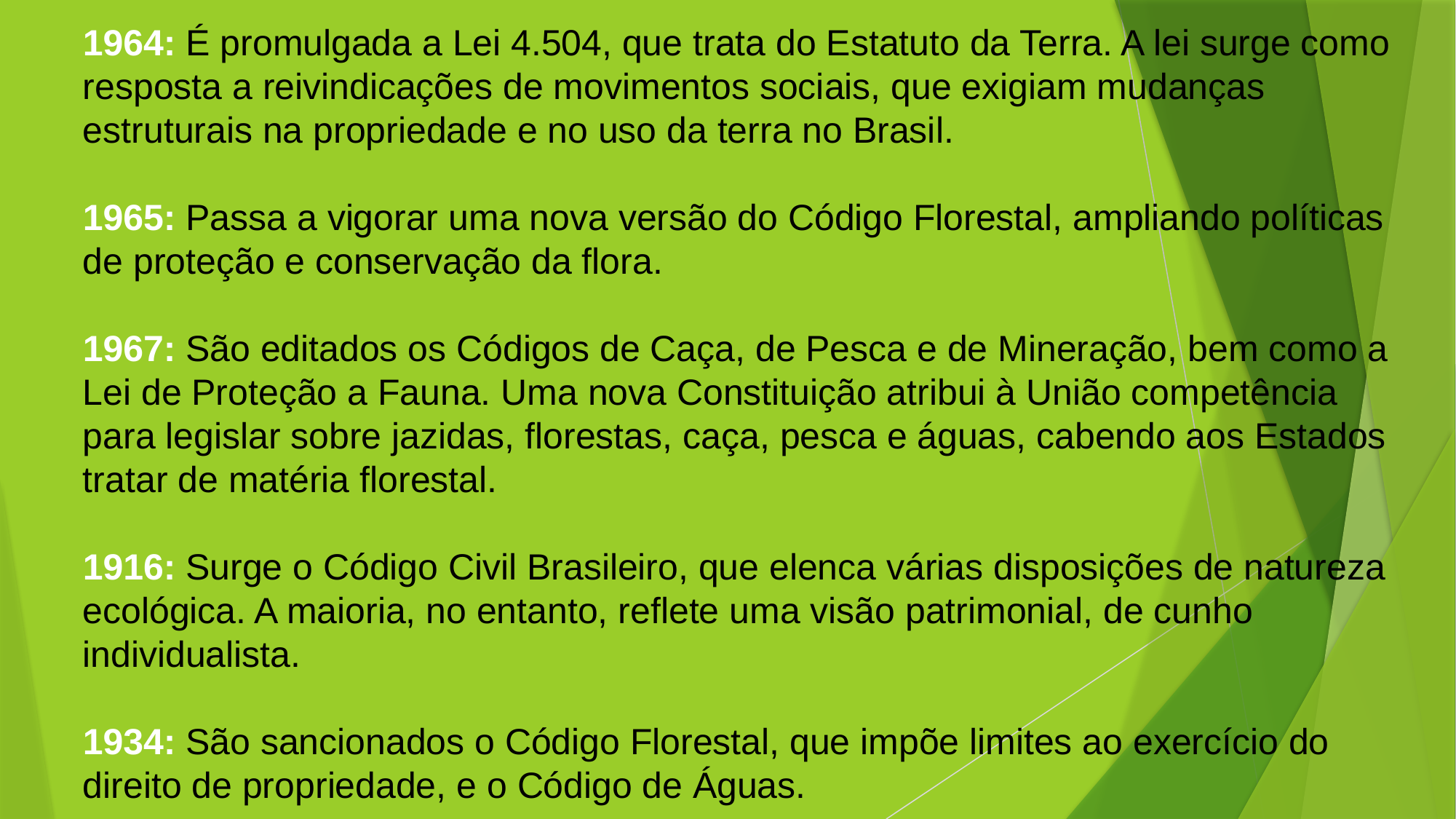

1964: É promulgada a Lei 4.504, que trata do Estatuto da Terra. A lei surge como resposta a reivindicações de movimentos sociais, que exigiam mudanças estruturais na propriedade e no uso da terra no Brasil.

1965: Passa a vigorar uma nova versão do Código Florestal, ampliando políticas de proteção e conservação da flora.

1967: São editados os Códigos de Caça, de Pesca e de Mineração, bem como a Lei de Proteção a Fauna. Uma nova Constituição atribui à União competência para legislar sobre jazidas, florestas, caça, pesca e águas, cabendo aos Estados tratar de matéria florestal.

1916: Surge o Código Civil Brasileiro, que elenca várias disposições de natureza ecológica. A maioria, no entanto, reflete uma visão patrimonial, de cunho individualista.

1934: São sancionados o Código Florestal, que impõe limites ao exercício do direito de propriedade, e o Código de Águas.